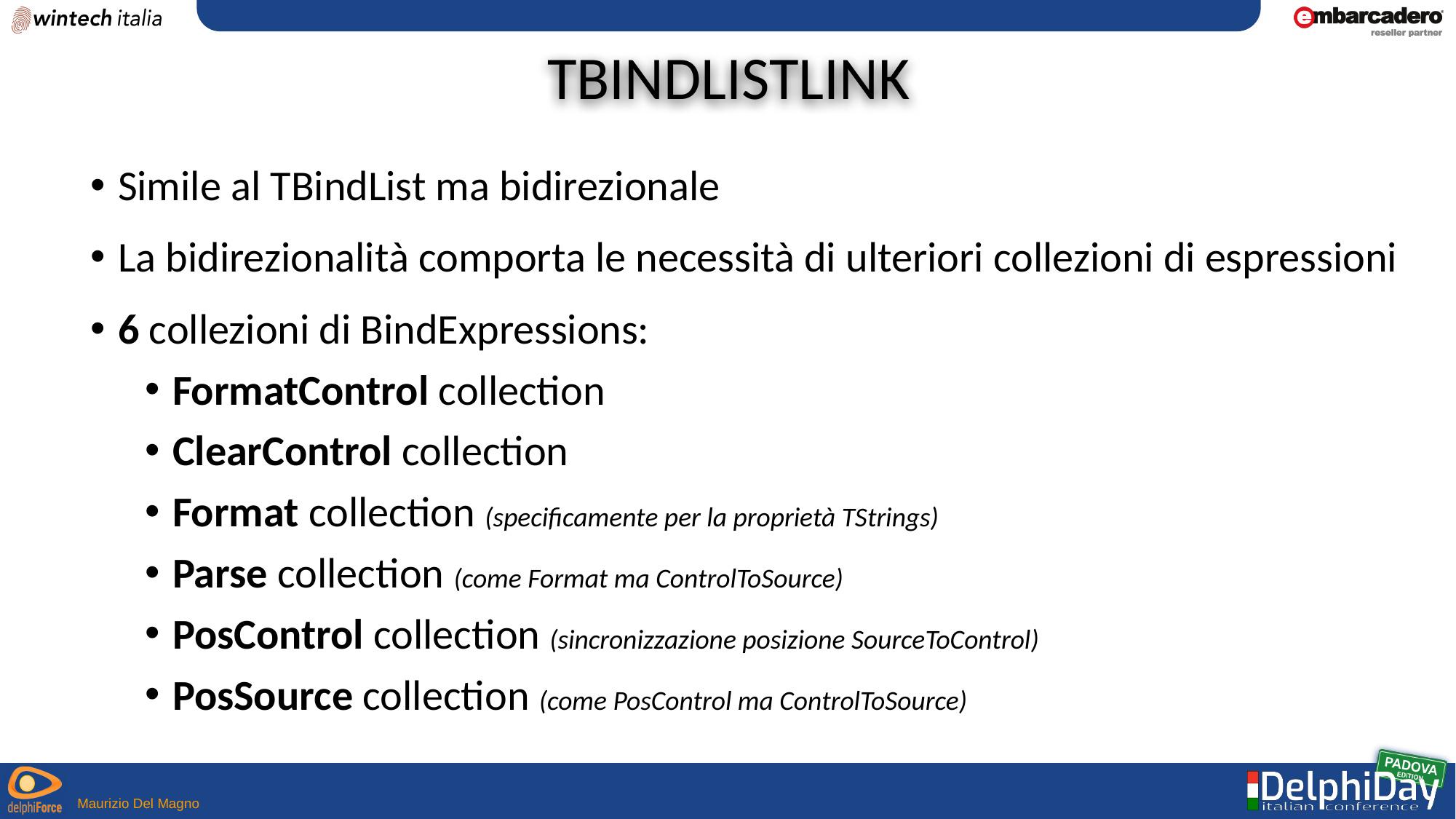

# TBindListLink
Simile al TBindList ma bidirezionale
La bidirezionalità comporta le necessità di ulteriori collezioni di espressioni
6 collezioni di BindExpressions:
FormatControl collection
ClearControl collection
Format collection (specificamente per la proprietà TStrings)
Parse collection (come Format ma ControlToSource)
PosControl collection (sincronizzazione posizione SourceToControl)
PosSource collection (come PosControl ma ControlToSource)